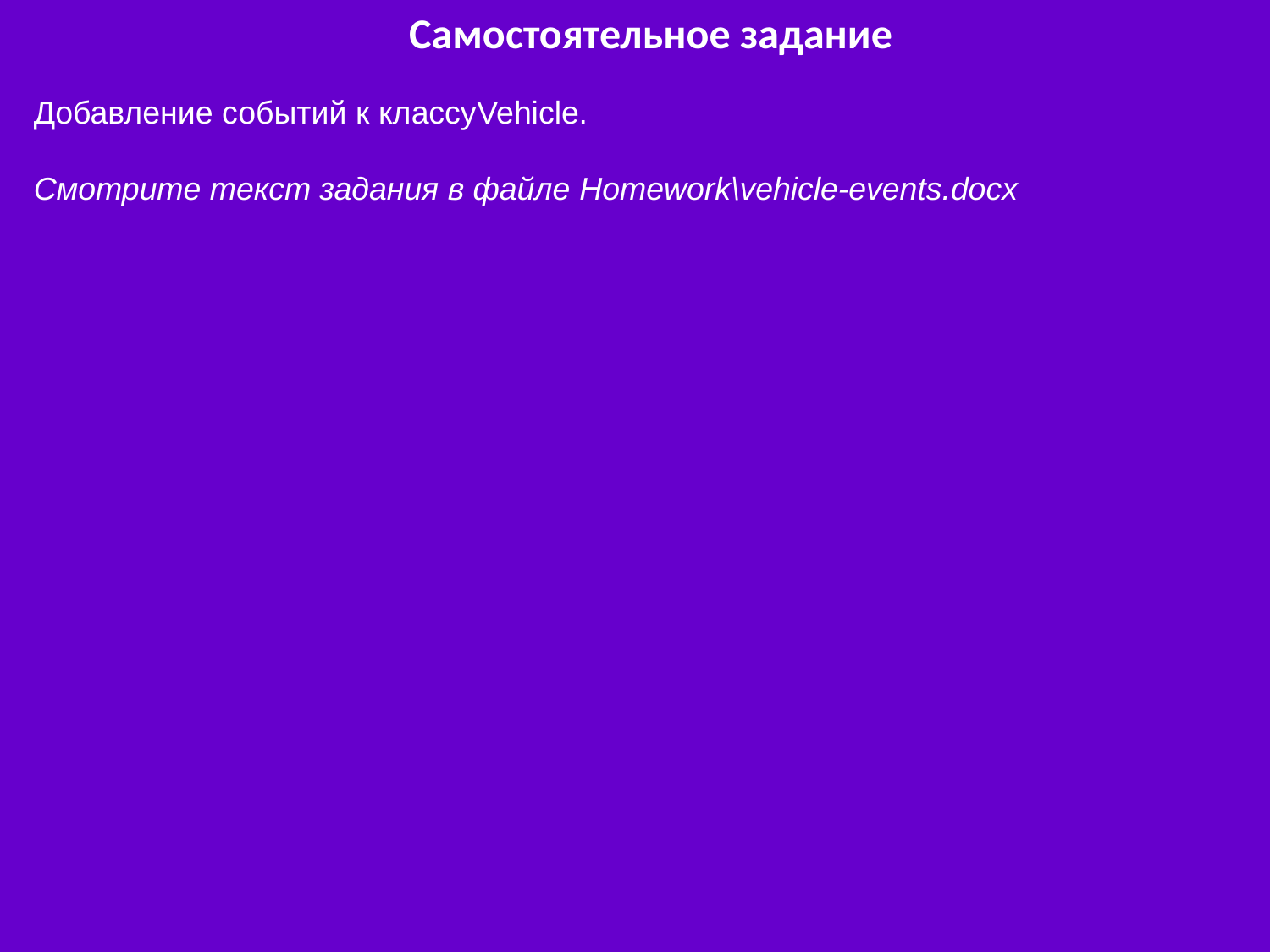

Самостоятельное задание
Добавление событий к классуVehicle.

Смотрите текст задания в файле Homework\vehicle-events.docx